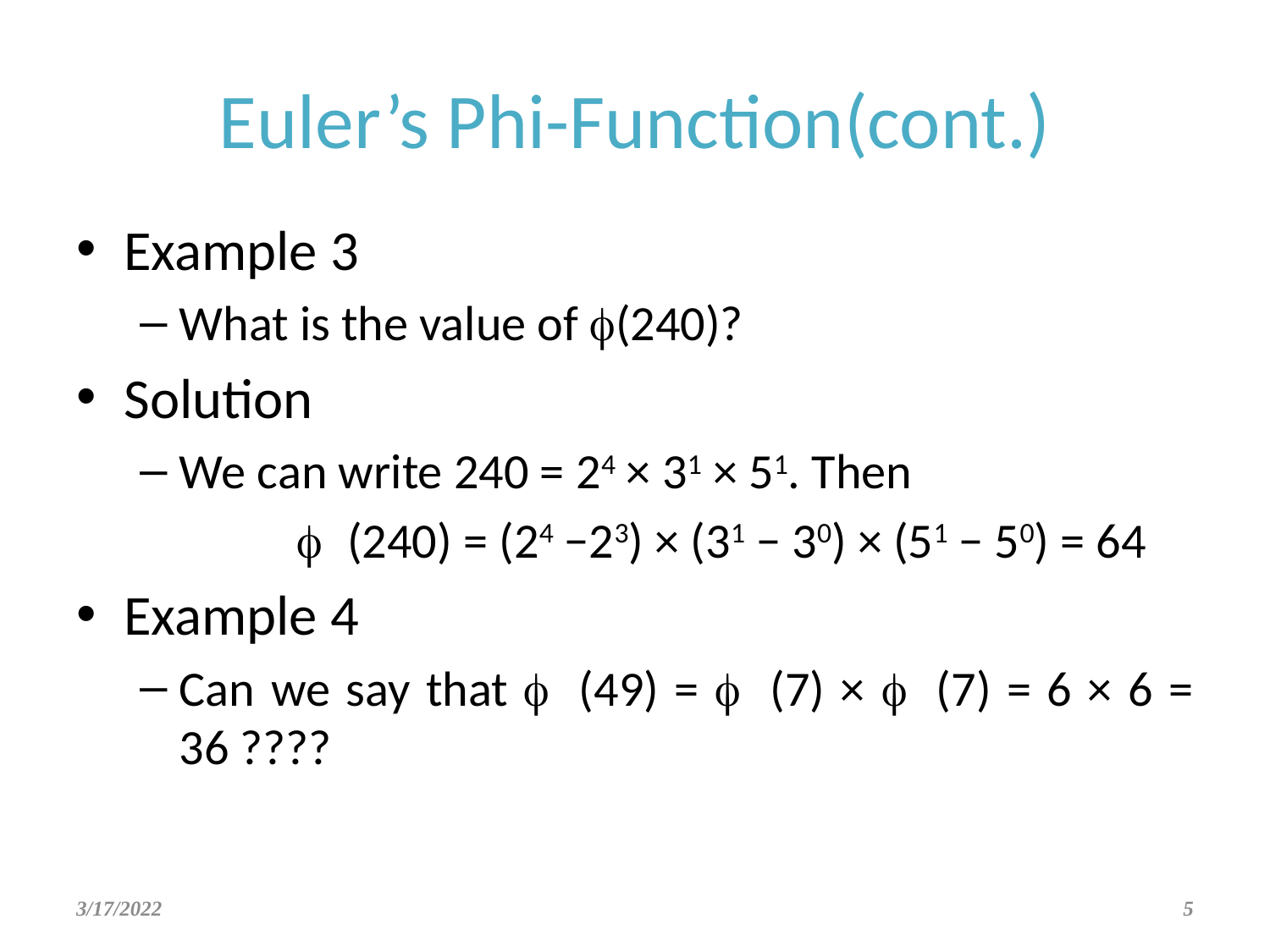

# Euler’s Phi-Function(cont.)
Example 3
What is the value of φ(240)?
Solution
We can write 240 = 24 × 31 × 51. Then
              φ (240) = (24 −23) × (31 − 30) × (51 − 50) = 64
Example 4
Can we say that φ (49) = φ (7) × φ (7) = 6 × 6 = 36 ????
3/17/2022
5